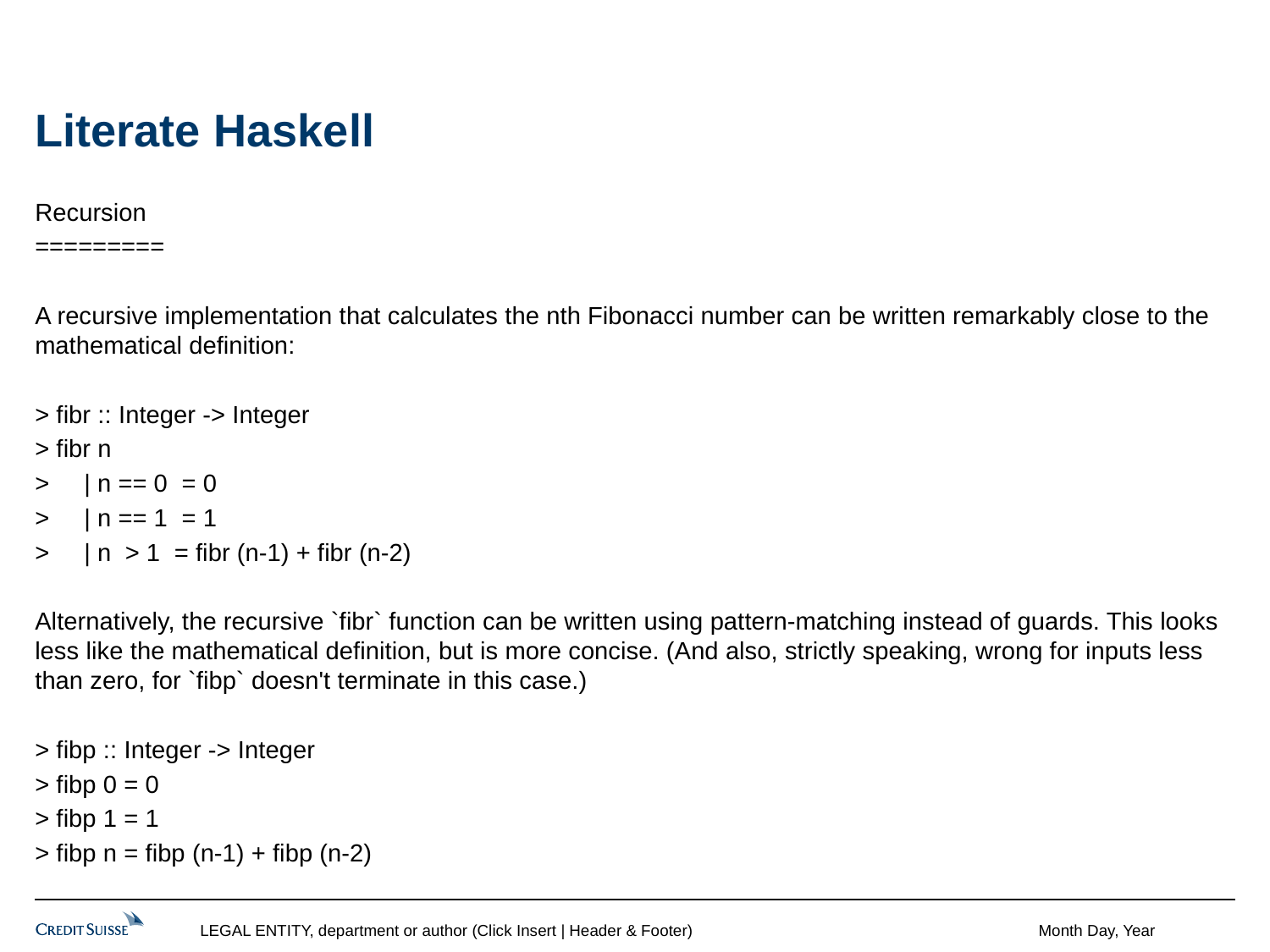

# Literate Haskell
Recursion
=========

A recursive implementation that calculates the nth Fibonacci number can be written remarkably close to the mathematical definition:

> fibr :: Integer -> Integer
> fibr n
>     | n == 0  = 0
>     | n == 1  = 1
>     | n  > 1  = fibr (n-1) + fibr (n-2)

Alternatively, the recursive `fibr` function can be written using pattern-matching instead of guards. This looks less like the mathematical definition, but is more concise. (And also, strictly speaking, wrong for inputs less than zero, for `fibp` doesn't terminate in this case.)

> fibp :: Integer -> Integer
> fibp 0 = 0
> fibp 1 = 1
> fibp n = fibp (n-1) + fibp (n-2)

LEGAL ENTITY, department or author (Click Insert | Header & Footer)
Month Day, Year